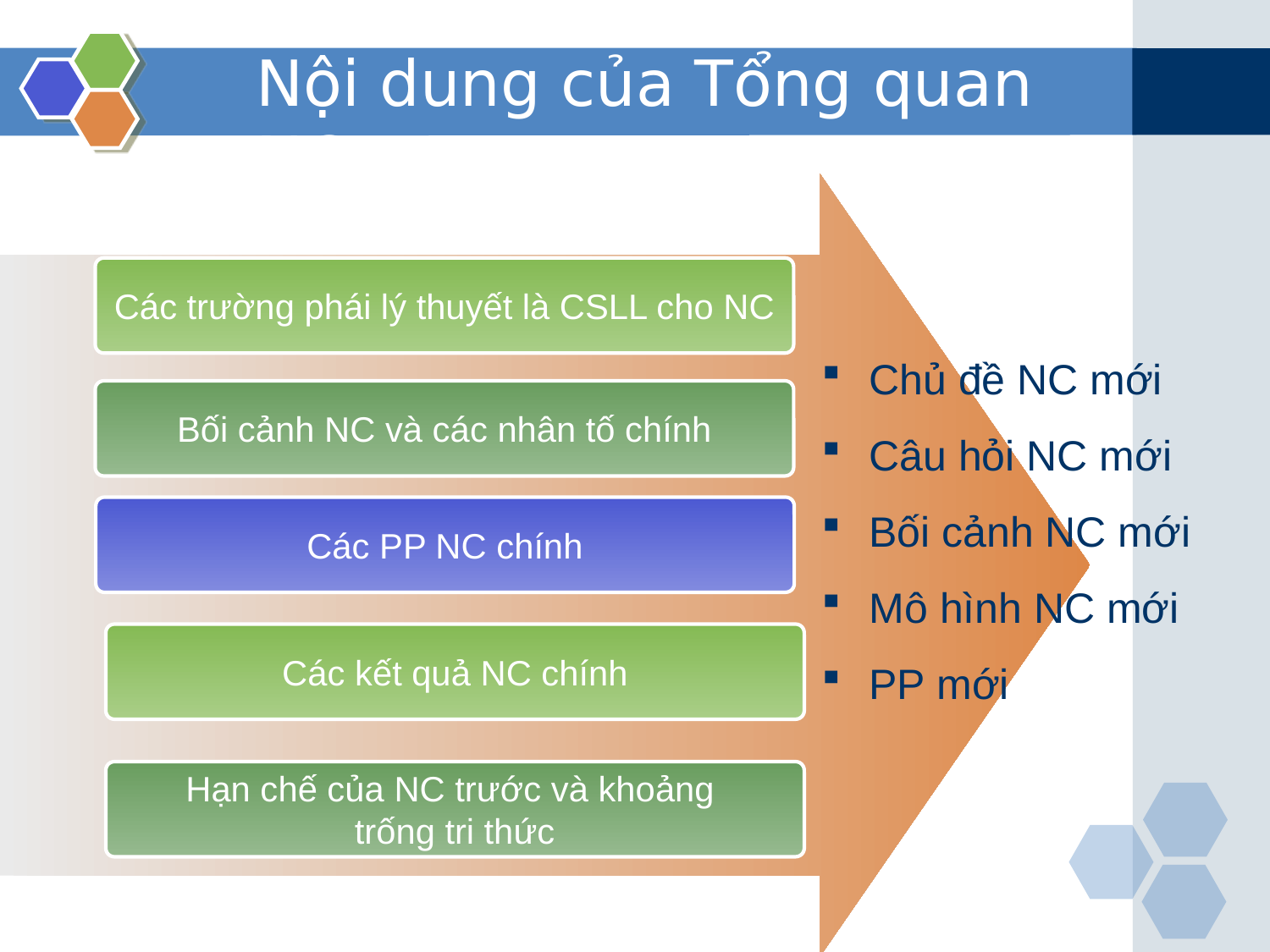

# Nội dung của Tổng quan NC

Các trường phái lý thuyết là CSLL cho NC
Bối cảnh NC và các nhân tố chính
Chủ đề NC mới
Câu hỏi NC mới
Bối cảnh NC mới
Mô hình NC mới
PP mới

Các PP NC chính
Các kết quả NC chính
Hạn chế của NC trước và khoảng
trống tri thức